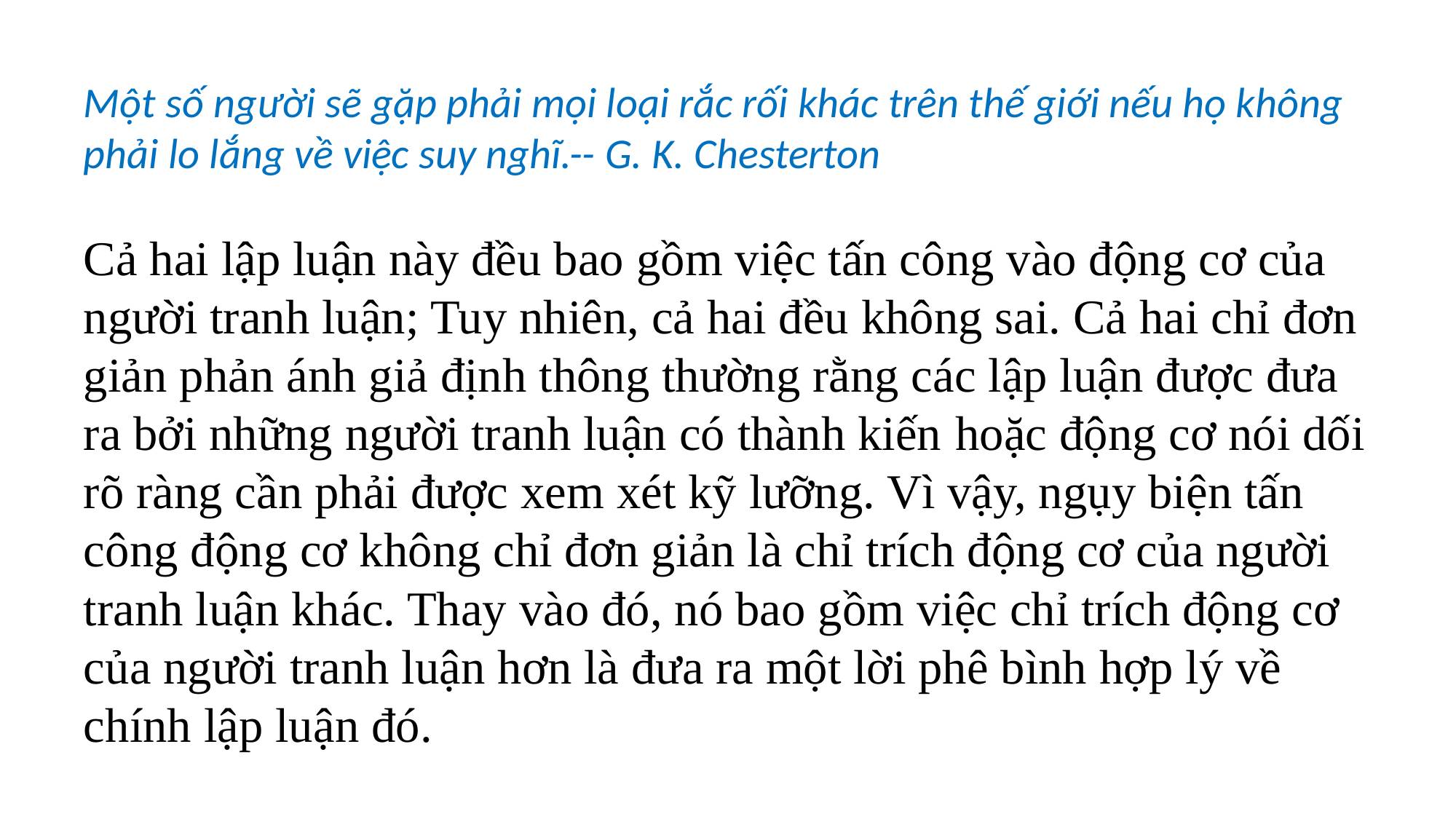

# Một số người sẽ gặp phải mọi loại rắc rối khác trên thế giới nếu họ không phải lo lắng về việc suy nghĩ.-- G. K. Chesterton
Cả hai lập luận này đều bao gồm việc tấn công vào động cơ của người tranh luận; Tuy nhiên, cả hai đều không sai. Cả hai chỉ đơn giản phản ánh giả định thông thường rằng các lập luận được đưa ra bởi những người tranh luận có thành kiến ​​hoặc động cơ nói dối rõ ràng cần phải được xem xét kỹ lưỡng. Vì vậy, ngụy biện tấn công động cơ không chỉ đơn giản là chỉ trích động cơ của người tranh luận khác. Thay vào đó, nó bao gồm việc chỉ trích động cơ của người tranh luận hơn là đưa ra một lời phê bình hợp lý về chính lập luận đó.